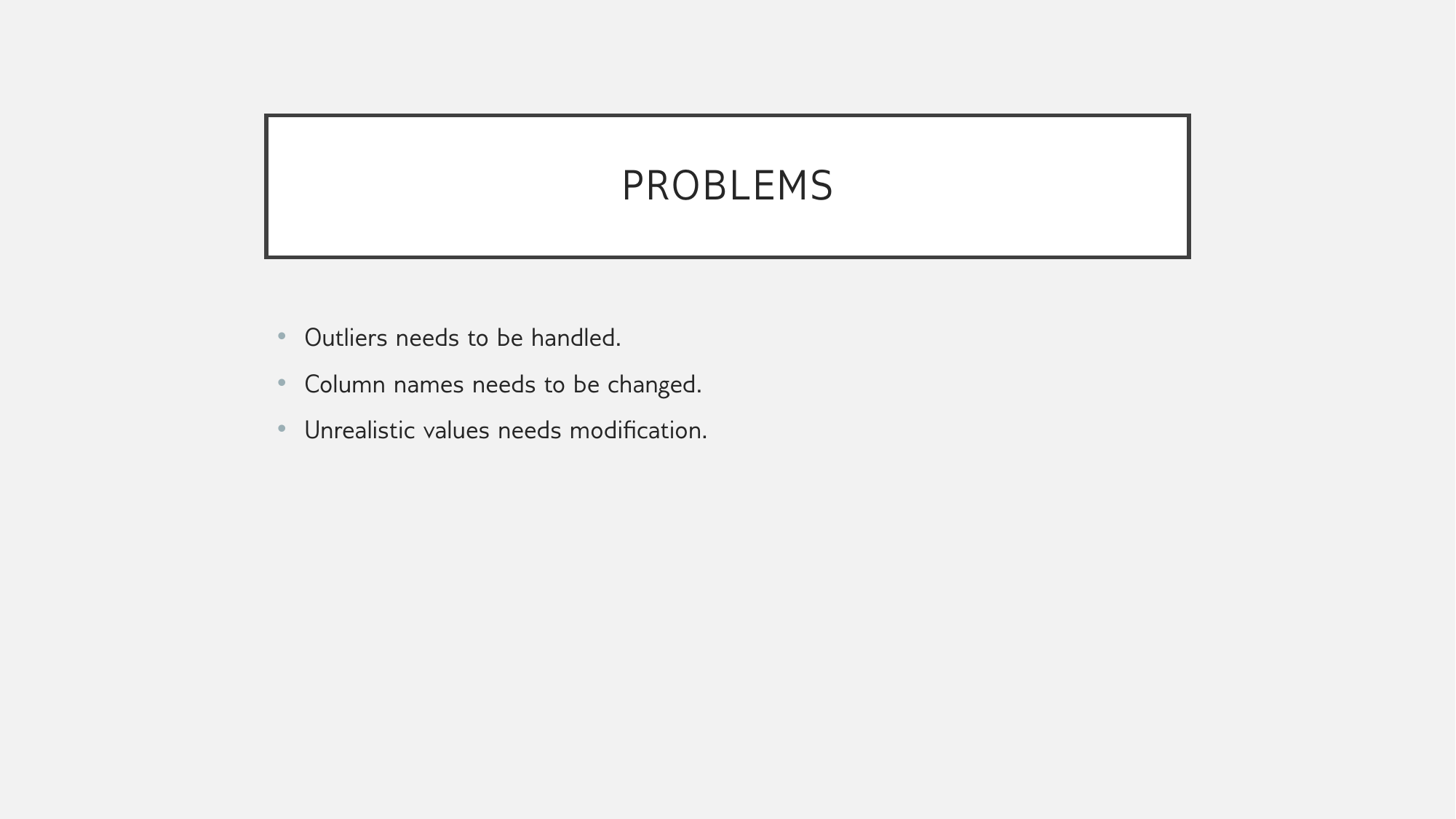

# problems
Outliers needs to be handled.
Column names needs to be changed.
Unrealistic values needs modification.